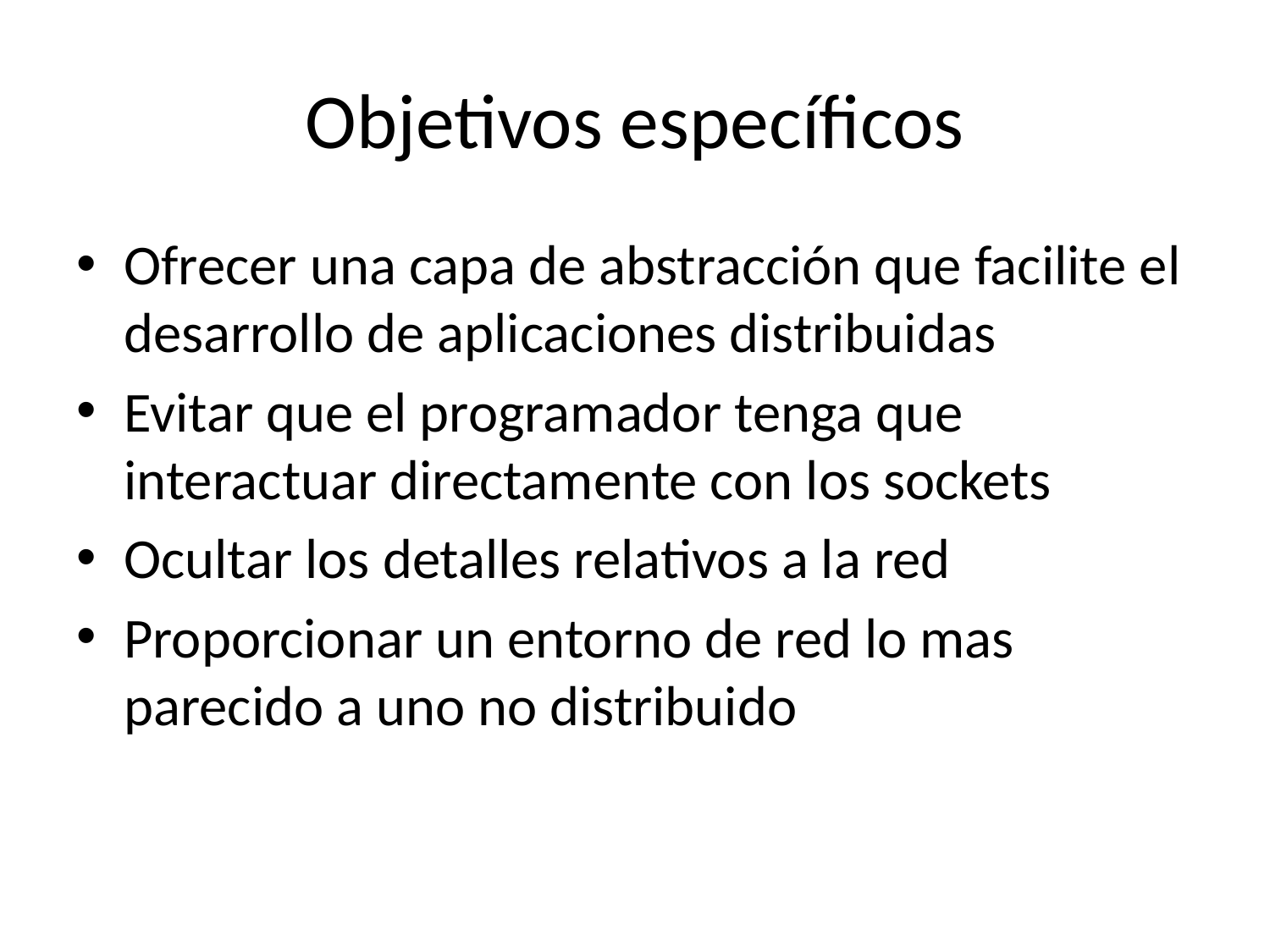

# Objetivos específicos
Ofrecer una capa de abstracción que facilite el desarrollo de aplicaciones distribuidas
Evitar que el programador tenga que interactuar directamente con los sockets
Ocultar los detalles relativos a la red
Proporcionar un entorno de red lo mas parecido a uno no distribuido